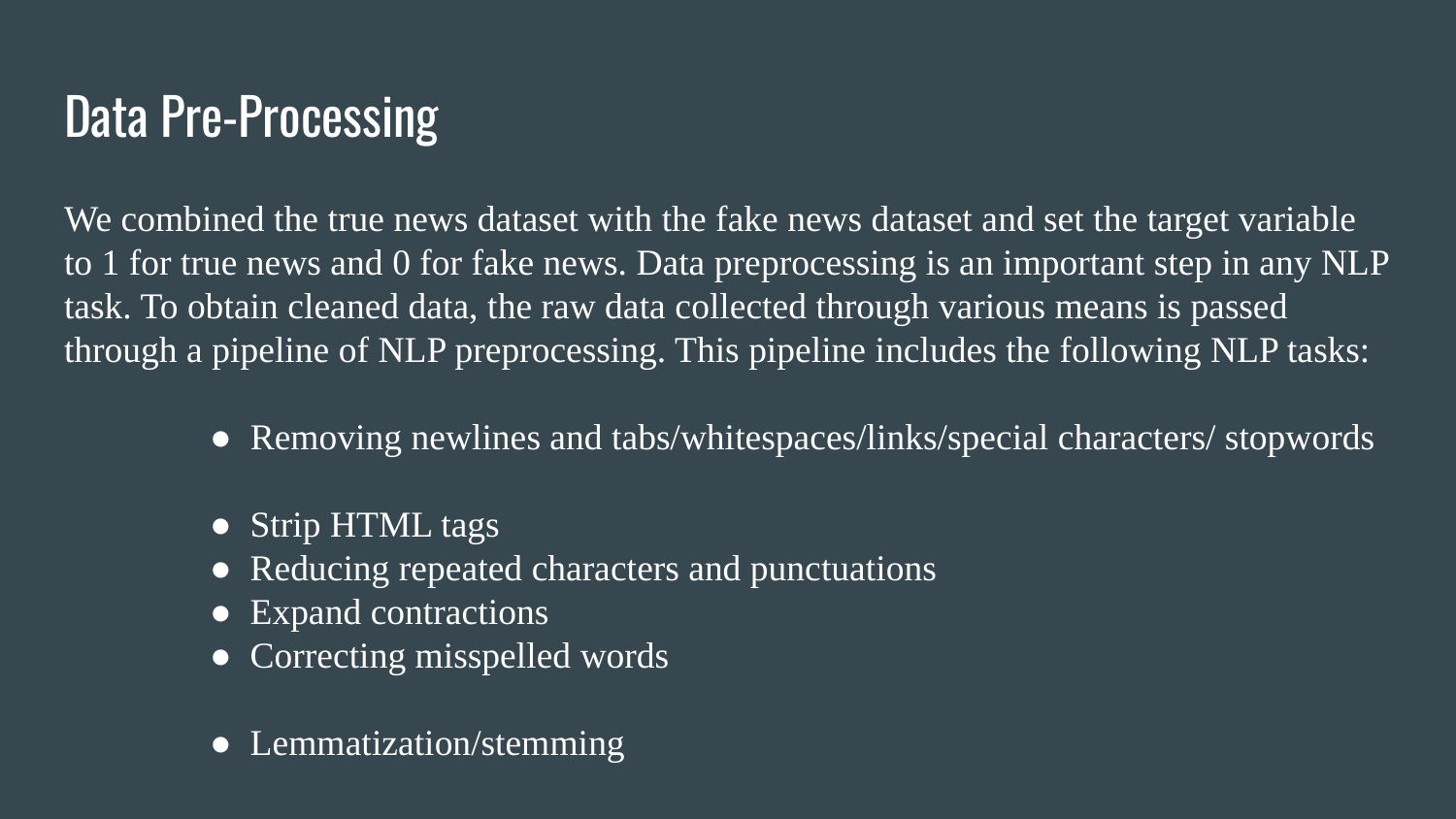

# Data Pre-Processing
We combined the true news dataset with the fake news dataset and set the target variable to 1 for true news and 0 for fake news. Data preprocessing is an important step in any NLP task. To obtain cleaned data, the raw data collected through various means is passed through a pipeline of NLP preprocessing. This pipeline includes the following NLP tasks:
	●  Removing newlines and tabs/whitespaces/links/special characters/ stopwords
	●  Strip HTML tags
	●  Reducing repeated characters and punctuations
	●  Expand contractions
	●  Correcting misspelled words
	●  Lemmatization/stemming